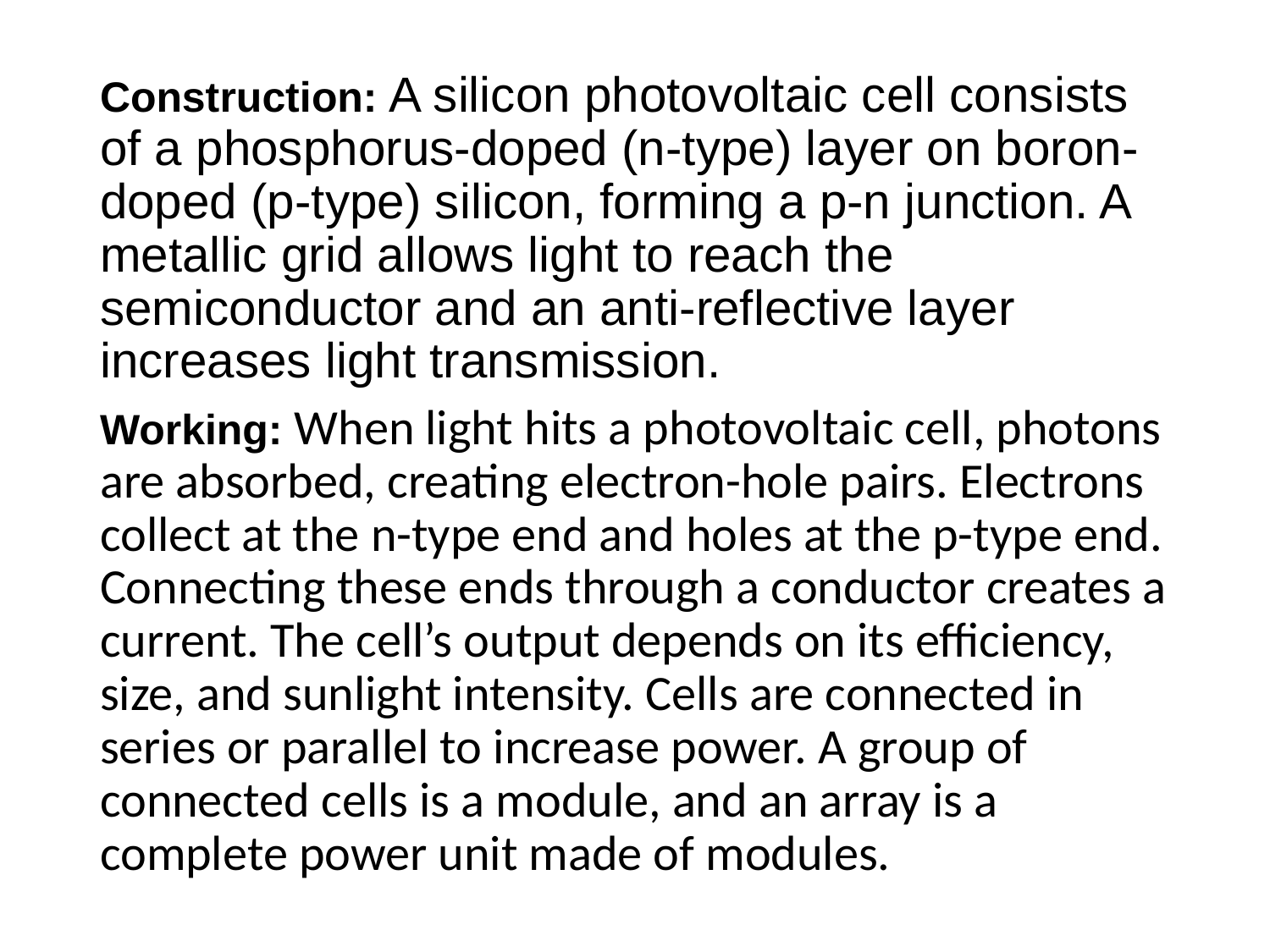

Construction: A silicon photovoltaic cell consists of a phosphorus-doped (n-type) layer on boron-doped (p-type) silicon, forming a p-n junction. A metallic grid allows light to reach the semiconductor and an anti-reflective layer increases light transmission.
Working: When light hits a photovoltaic cell, photons are absorbed, creating electron-hole pairs. Electrons collect at the n-type end and holes at the p-type end. Connecting these ends through a conductor creates a current. The cell’s output depends on its efficiency, size, and sunlight intensity. Cells are connected in series or parallel to increase power. A group of connected cells is a module, and an array is a complete power unit made of modules.